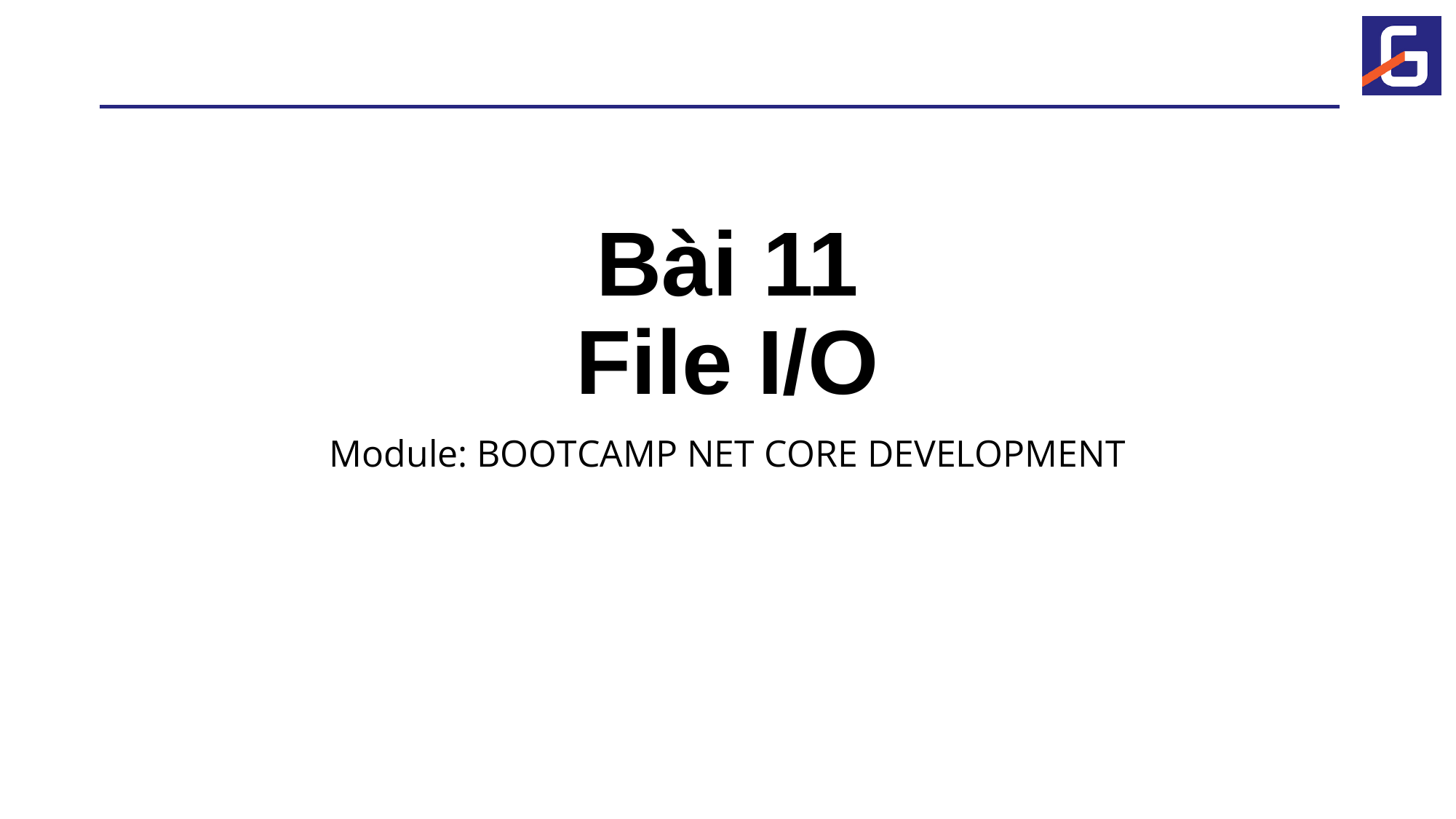

# Bài 11 File I/O
Module: BOOTCAMP NET CORE DEVELOPMENT